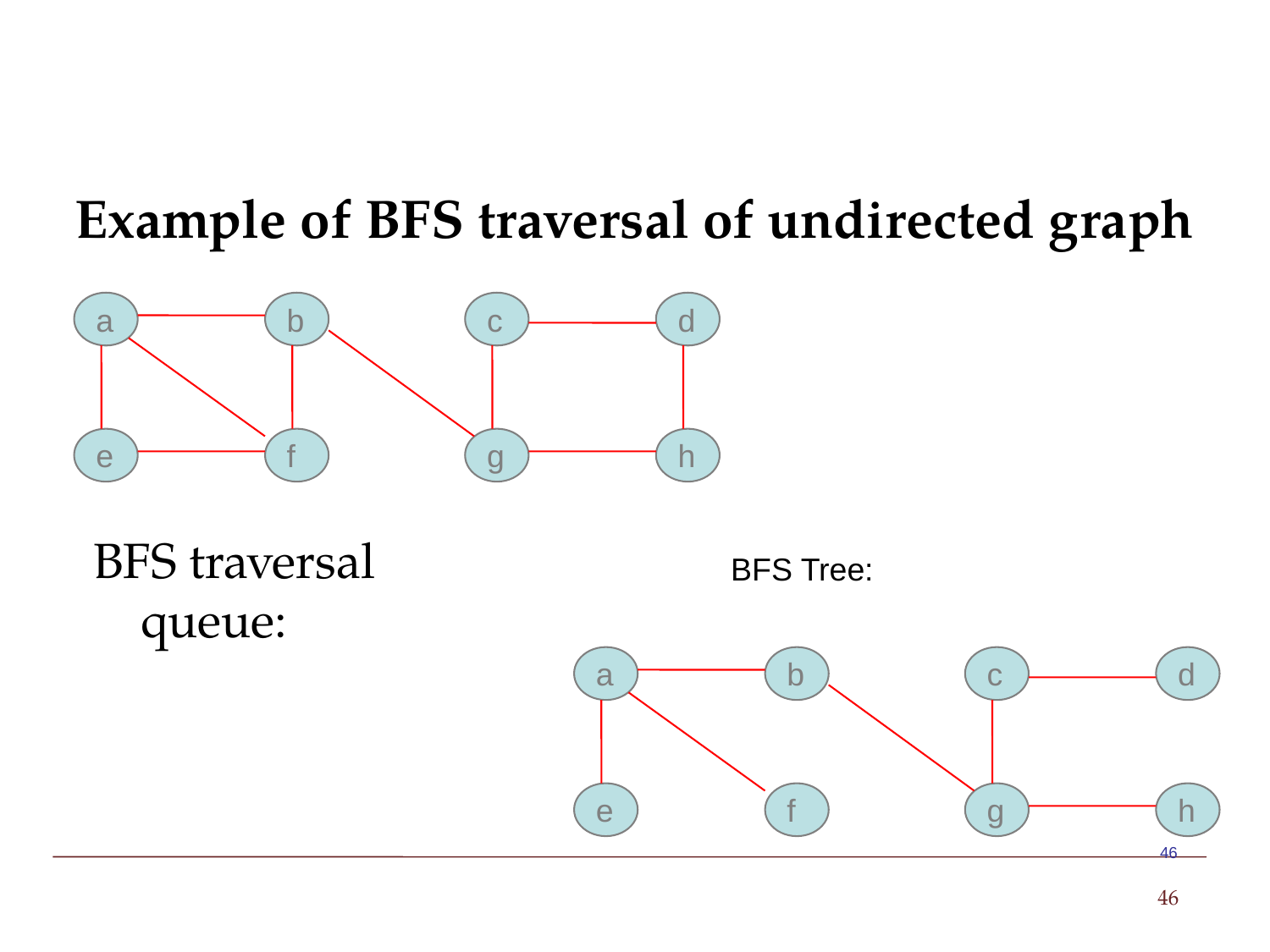

# Example of BFS traversal of undirected graph

a
b
c
d

e
f
g
h

BFS traversal queue:
BFS Tree:

a
b
c
d

e
f
g
h

46